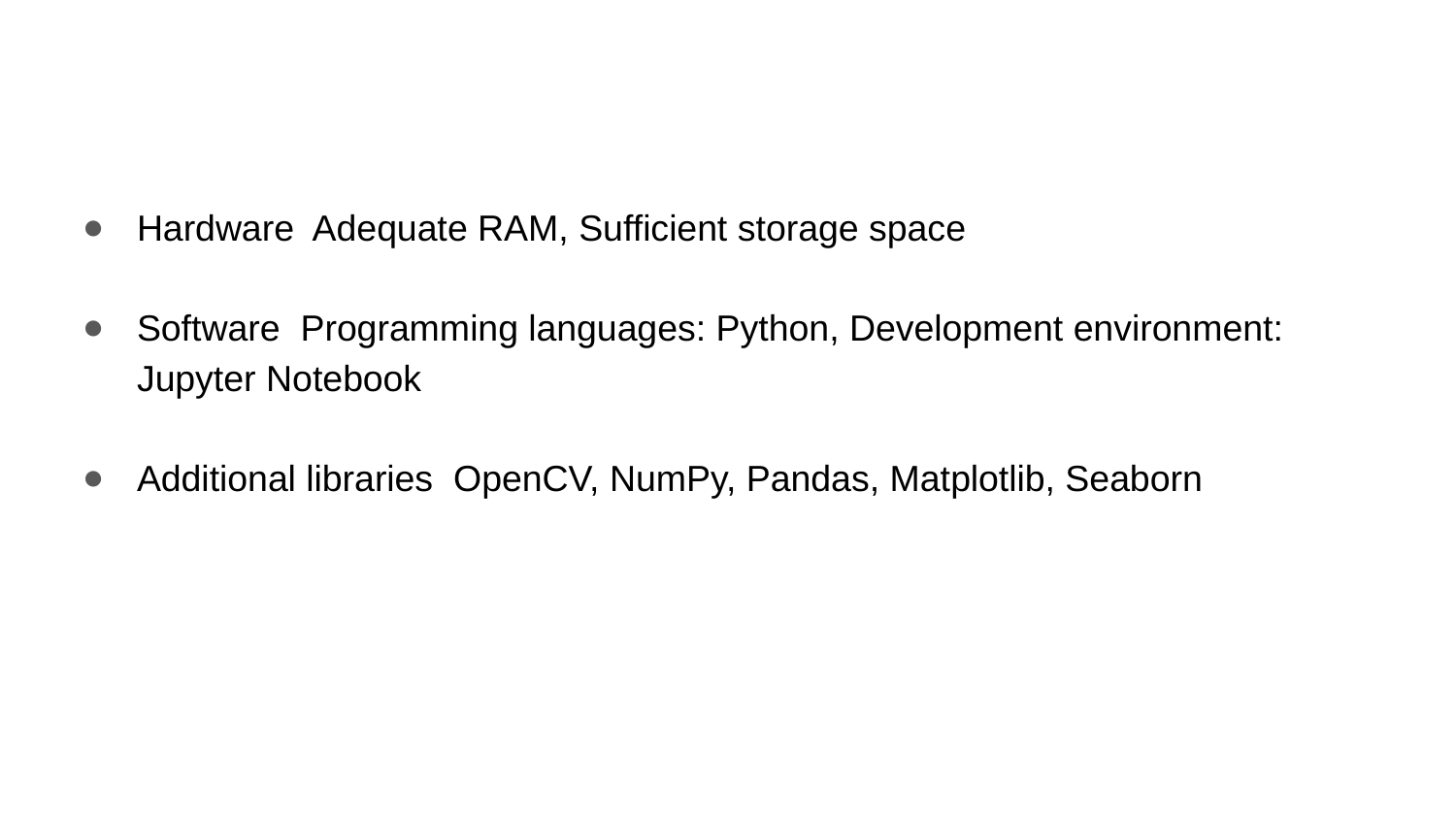

#
Hardware  Adequate RAM, Sufficient storage space

Software  Programming languages: Python, Development environment: Jupyter Notebook

Additional libraries  OpenCV, NumPy, Pandas, Matplotlib, Seaborn